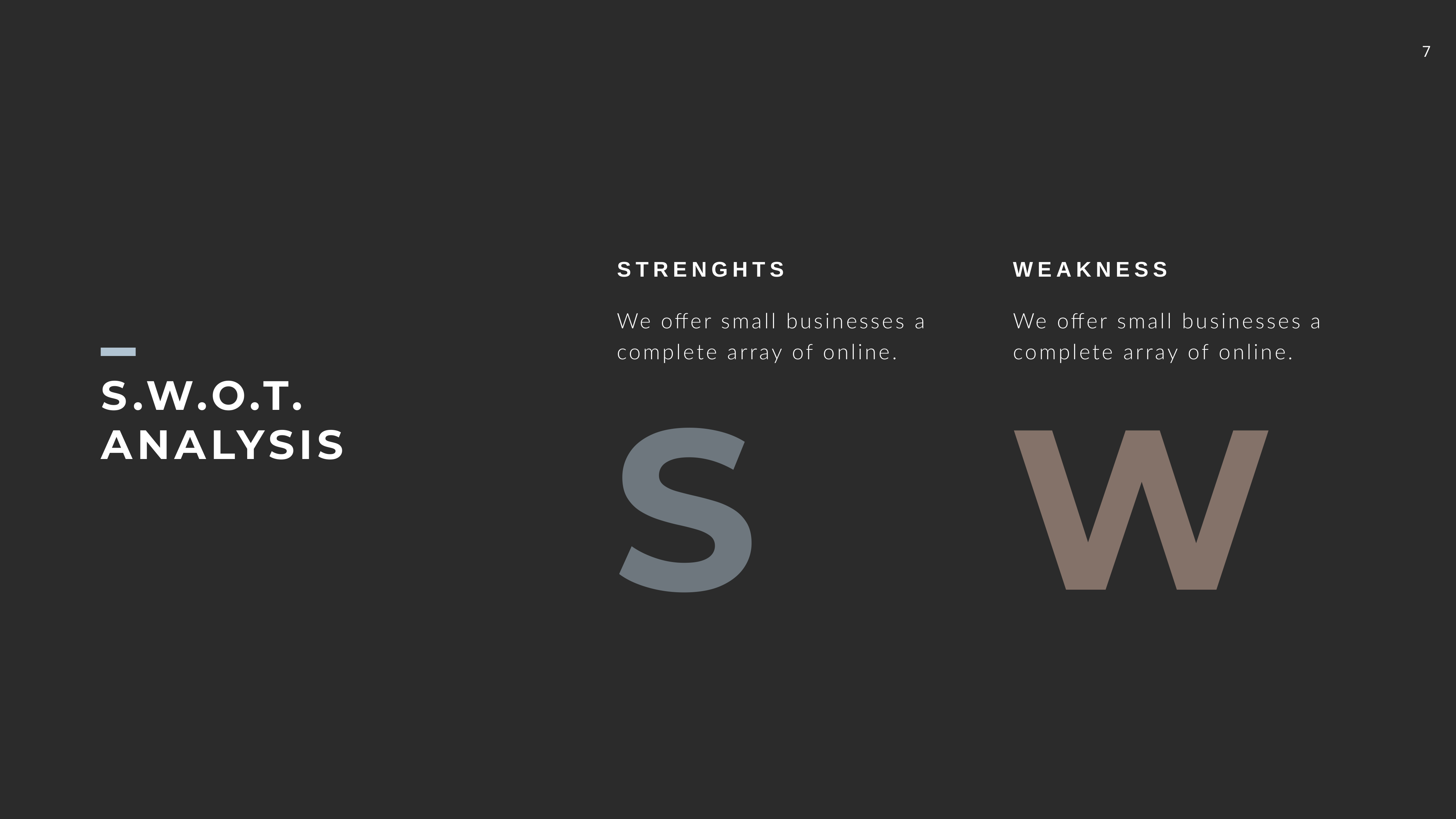

STRENGHTS
We offer small businesses a complete array of online.
WEAKNESS
We offer small businesses a complete array of online.
S
W

S.W.O.T. ANALYSIS